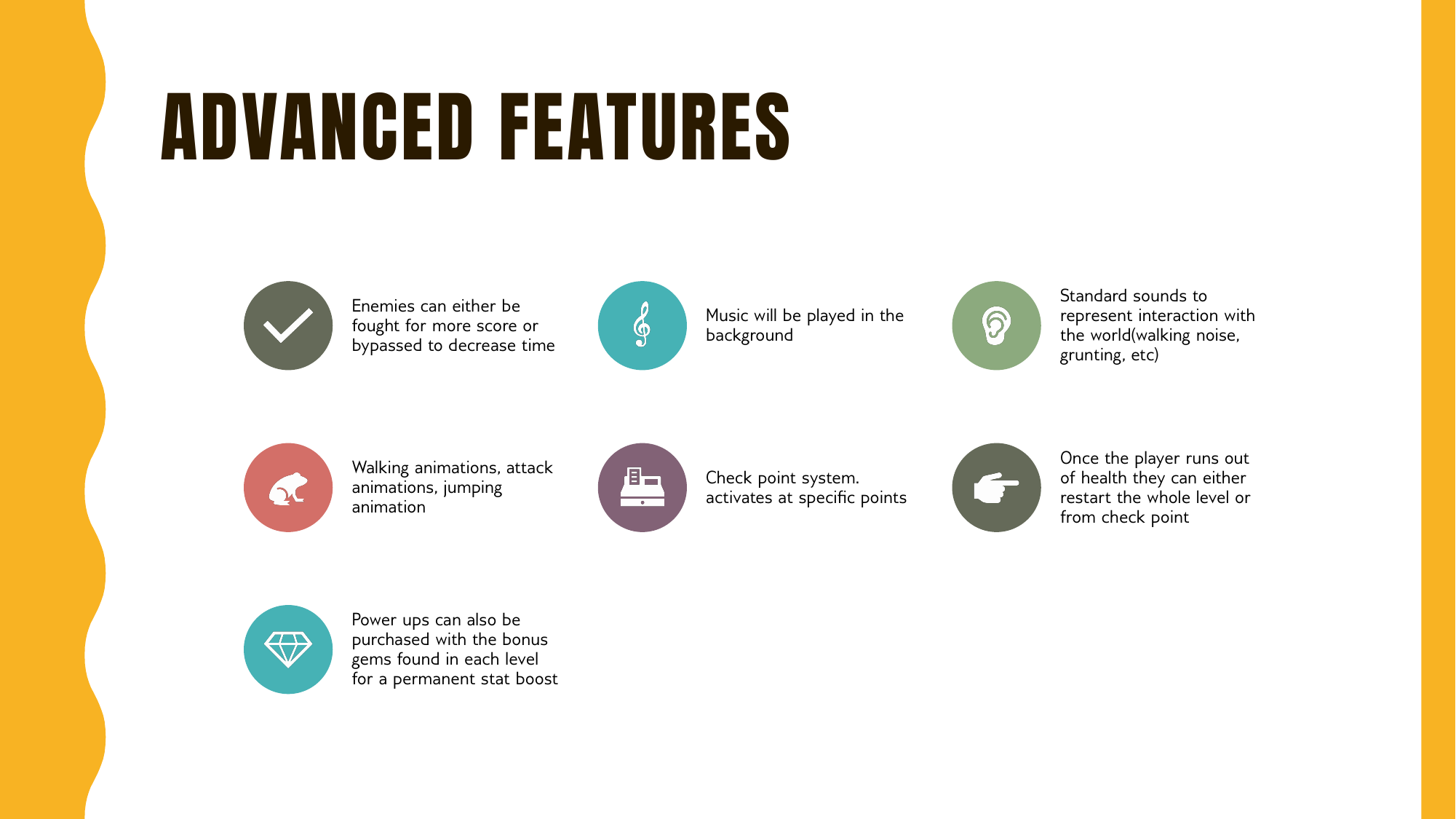

# Advanced Features
Enemies can either be fought for more score or bypassed to decrease time
Music will be played in the background
Standard sounds to represent interaction with the world(walking noise, grunting, etc)
Walking animations, attack animations, jumping animation
Check point system. activates at specific points
Once the player runs out of health they can either restart the whole level or from check point
Power ups can also be purchased with the bonus gems found in each level for a permanent stat boost